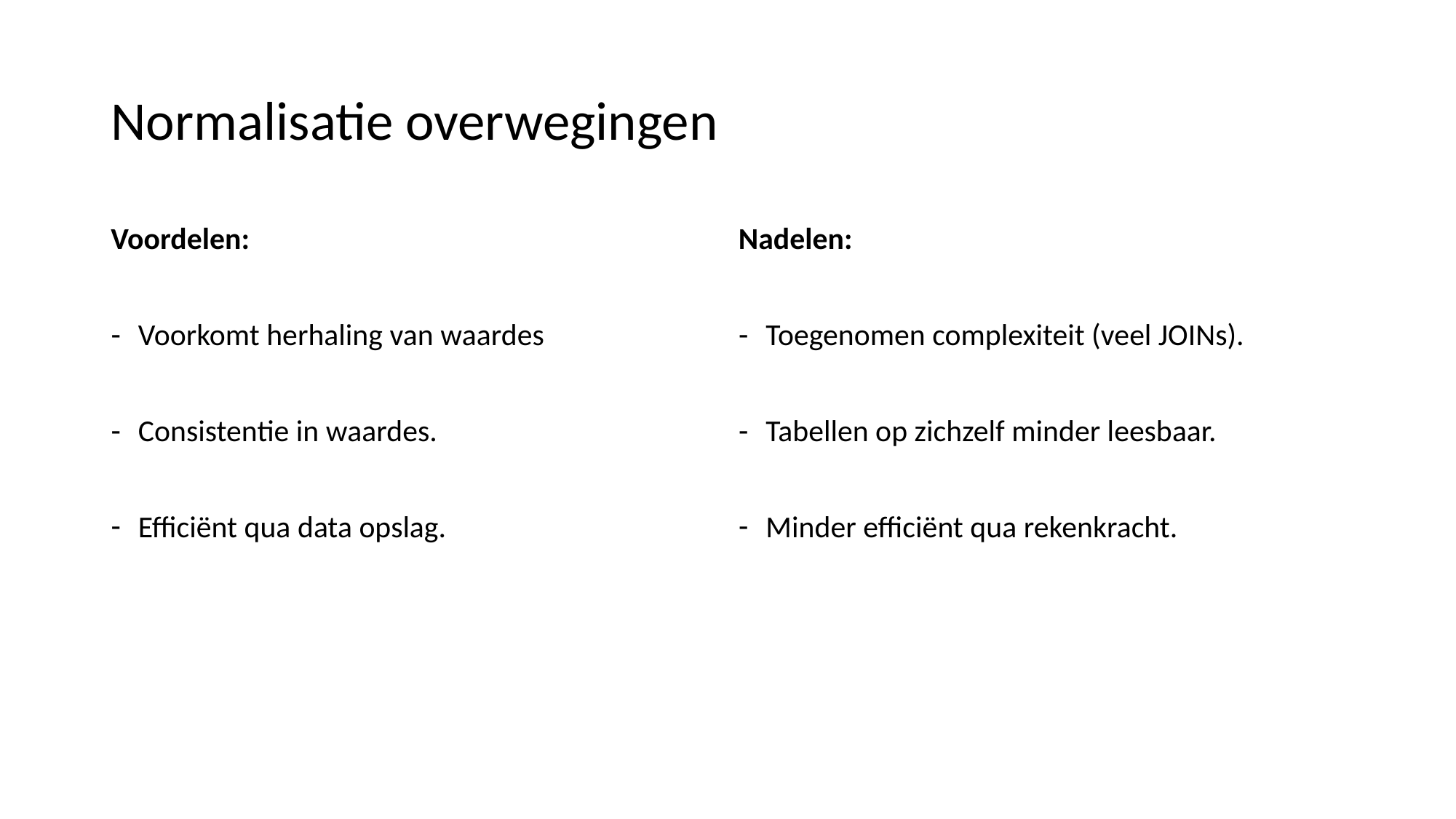

# Normalisatie overwegingen
Voordelen:

Voorkomt herhaling van waardes

Consistentie in waardes.

Efficiënt qua data opslag.
Nadelen:

Toegenomen complexiteit (veel JOINs).

Tabellen op zichzelf minder leesbaar.

Minder efficiënt qua rekenkracht.